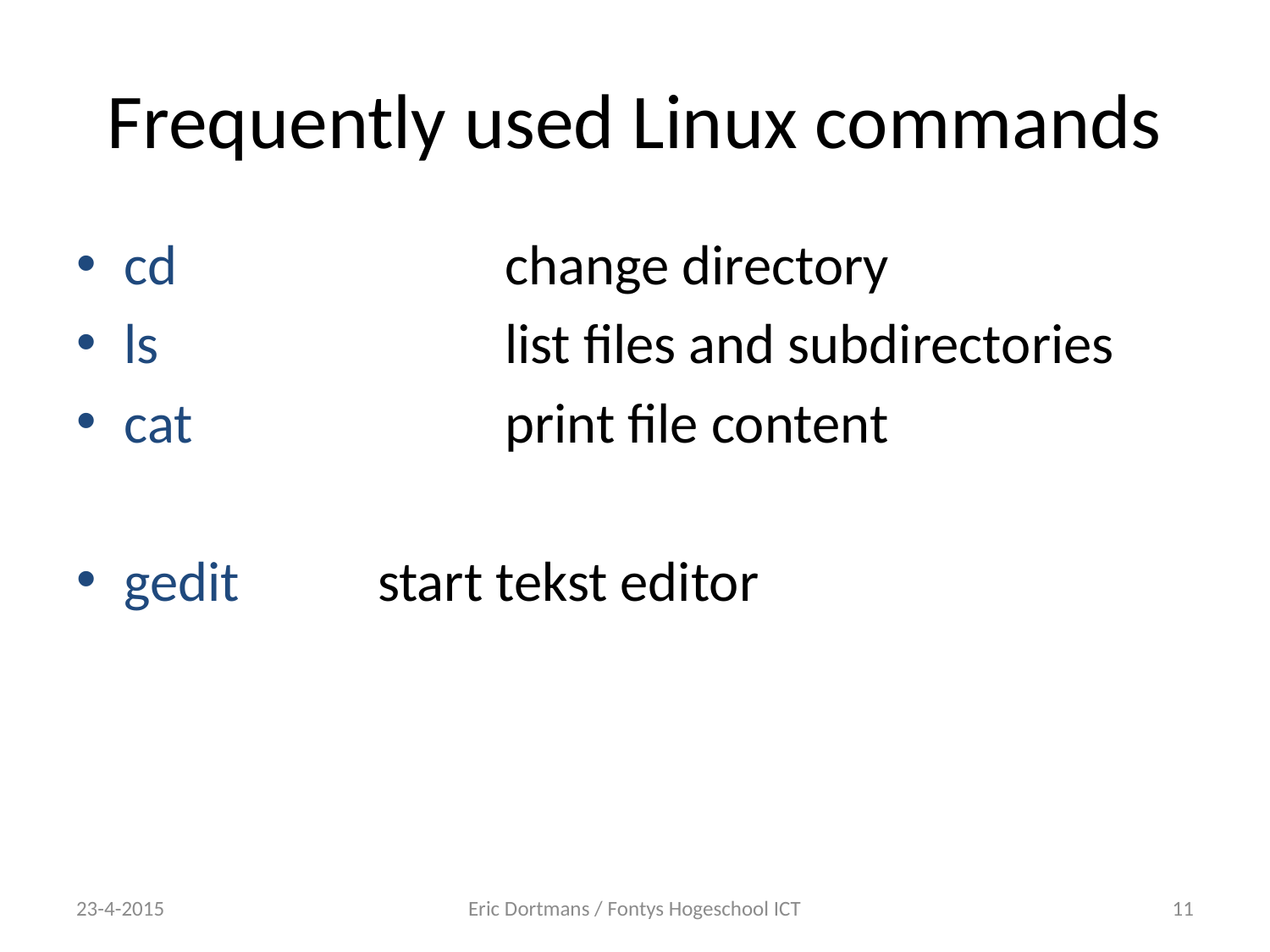

# Frequently used Linux commands
cd			change directory
ls			list files and subdirectories
cat			print file content

gedit		start tekst editor
23-4-2015
Eric Dortmans / Fontys Hogeschool ICT
11